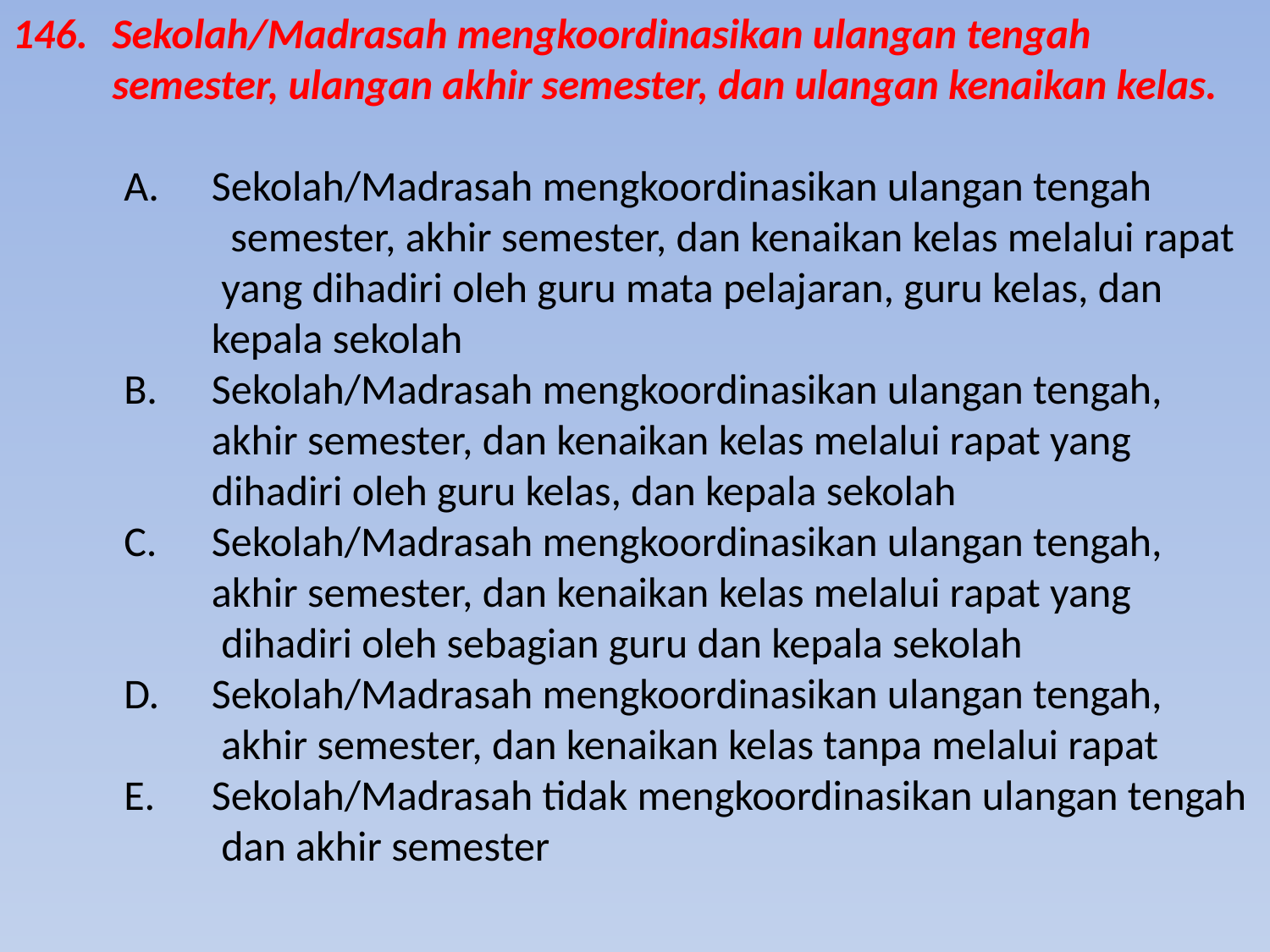

146.	Sekolah/Madrasah mengkoordinasikan ulangan tengah semester, ulangan akhir semester, dan ulangan kenaikan kelas.

A.	Sekolah/Madrasah mengkoordinasikan ulangan tengah
  	  semester, akhir semester, dan kenaikan kelas melalui rapat
   	 yang dihadiri oleh guru mata pelajaran, guru kelas, dan
    	kepala sekolah
B.	Sekolah/Madrasah mengkoordinasikan ulangan tengah,
    	akhir semester, dan kenaikan kelas melalui rapat yang
    	dihadiri oleh guru kelas, dan kepala sekolah
C.	Sekolah/Madrasah mengkoordinasikan ulangan tengah,
    	akhir semester, dan kenaikan kelas melalui rapat yang
   	 dihadiri oleh sebagian guru dan kepala sekolah
D. 	Sekolah/Madrasah mengkoordinasikan ulangan tengah,
    	 akhir semester, dan kenaikan kelas tanpa melalui rapat
E. 	Sekolah/Madrasah tidak mengkoordinasikan ulangan tengah
   	 dan akhir semester